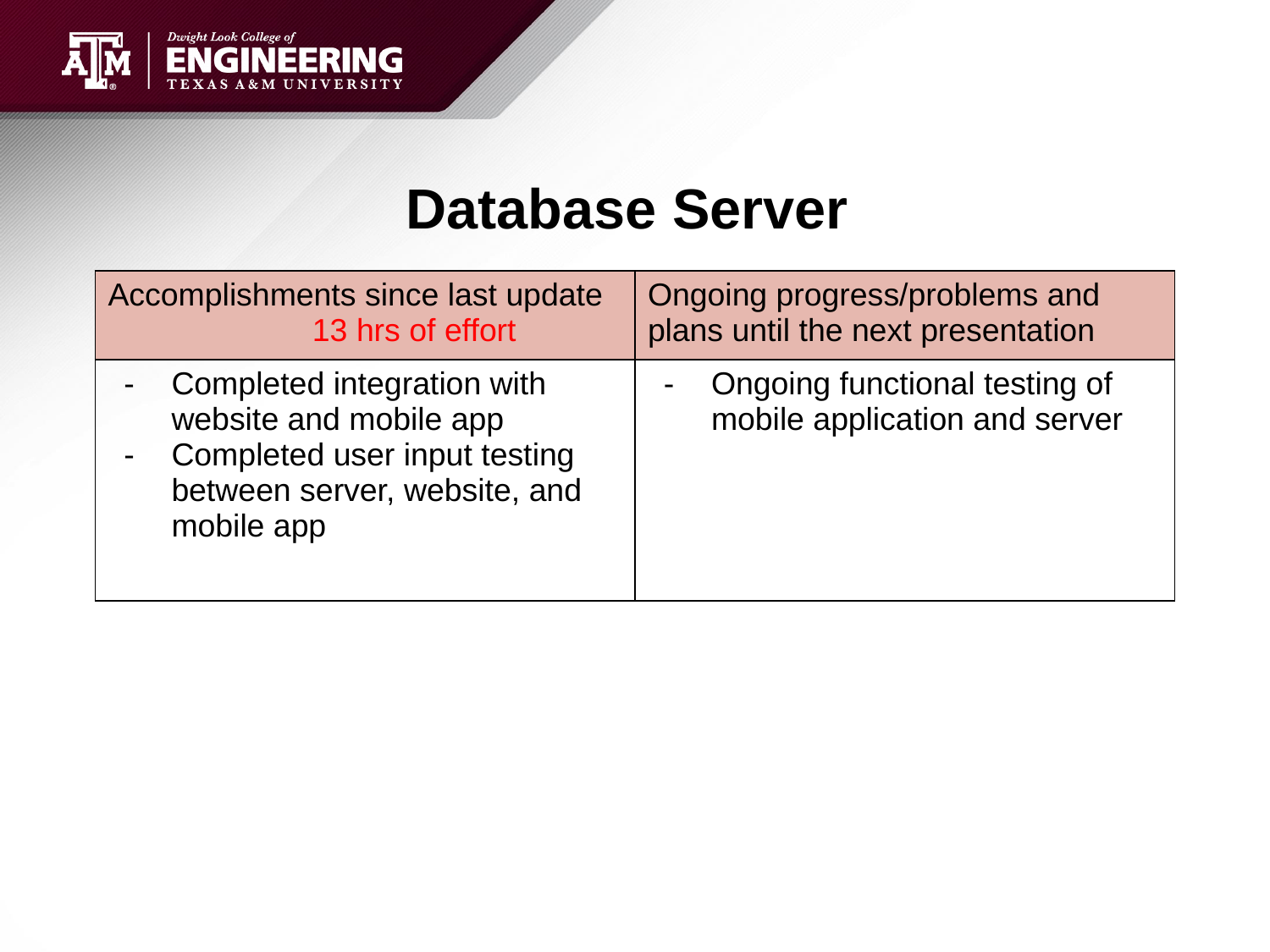

# Database Server
| Accomplishments since last update 13 hrs of effort | Ongoing progress/problems and plans until the next presentation |
| --- | --- |
| Completed integration with website and mobile app Completed user input testing between server, website, and mobile app | Ongoing functional testing of mobile application and server |